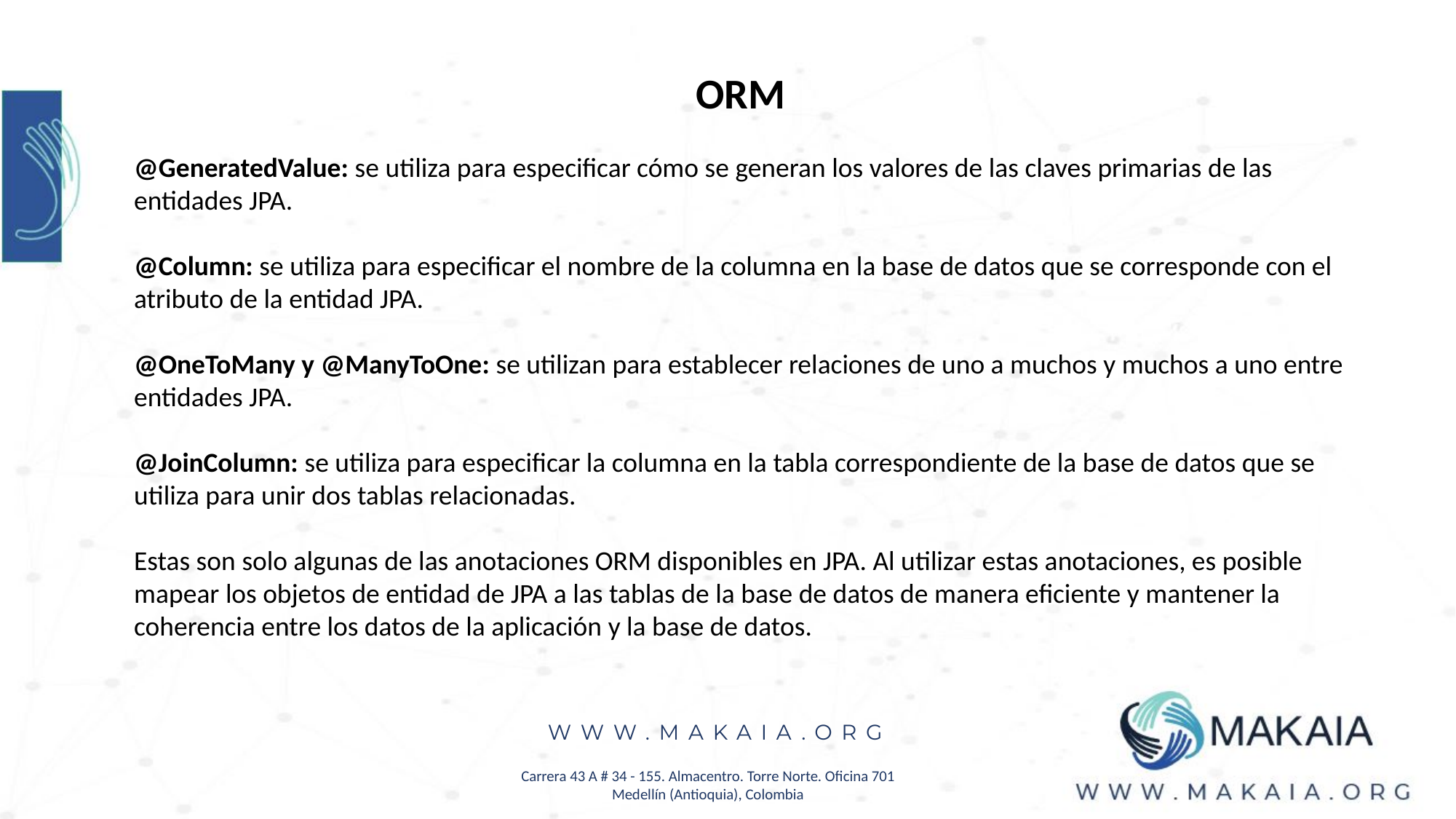

ORM

@GeneratedValue: se utiliza para especificar cómo se generan los valores de las claves primarias de las entidades JPA.

@Column: se utiliza para especificar el nombre de la columna en la base de datos que se corresponde con el atributo de la entidad JPA.

@OneToMany y @ManyToOne: se utilizan para establecer relaciones de uno a muchos y muchos a uno entre entidades JPA.

@JoinColumn: se utiliza para especificar la columna en la tabla correspondiente de la base de datos que se utiliza para unir dos tablas relacionadas.

Estas son solo algunas de las anotaciones ORM disponibles en JPA. Al utilizar estas anotaciones, es posible mapear los objetos de entidad de JPA a las tablas de la base de datos de manera eficiente y mantener la coherencia entre los datos de la aplicación y la base de datos.

WWW.MAKAIA.ORG
Carrera 43 A # 34 - 155. Almacentro. Torre Norte. Oficina 701
Medellín (Antioquia), Colombia